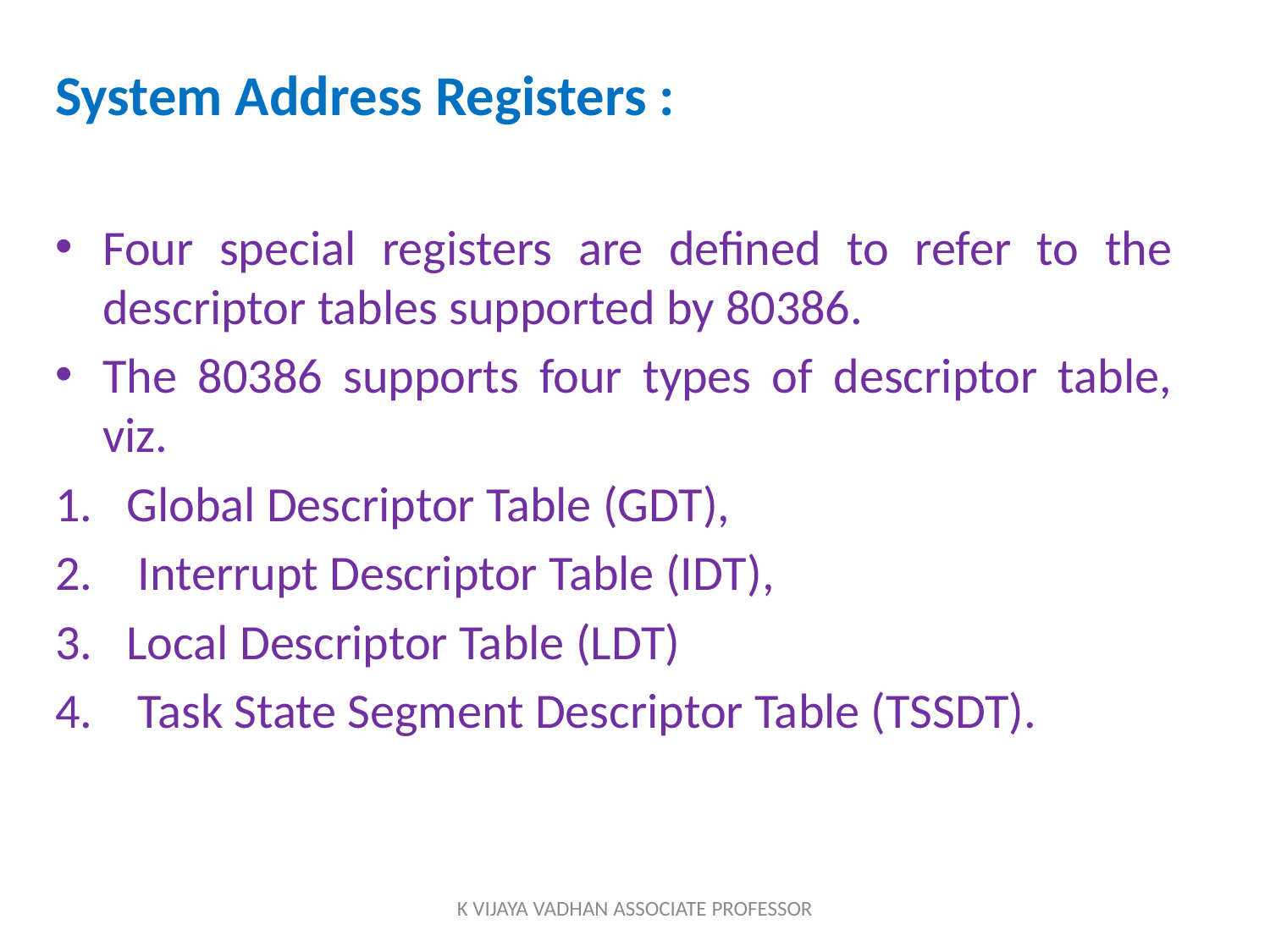

System Address Registers :

Four special registers are defined to refer to the descriptor tables supported by 80386.
The 80386 supports four types of descriptor table, viz.
Global Descriptor Table (GDT),
 Interrupt Descriptor Table (IDT),
Local Descriptor Table (LDT)
 Task State Segment Descriptor Table (TSSDT).

K VIJAYA VADHAN ASSOCIATE PROFESSOR